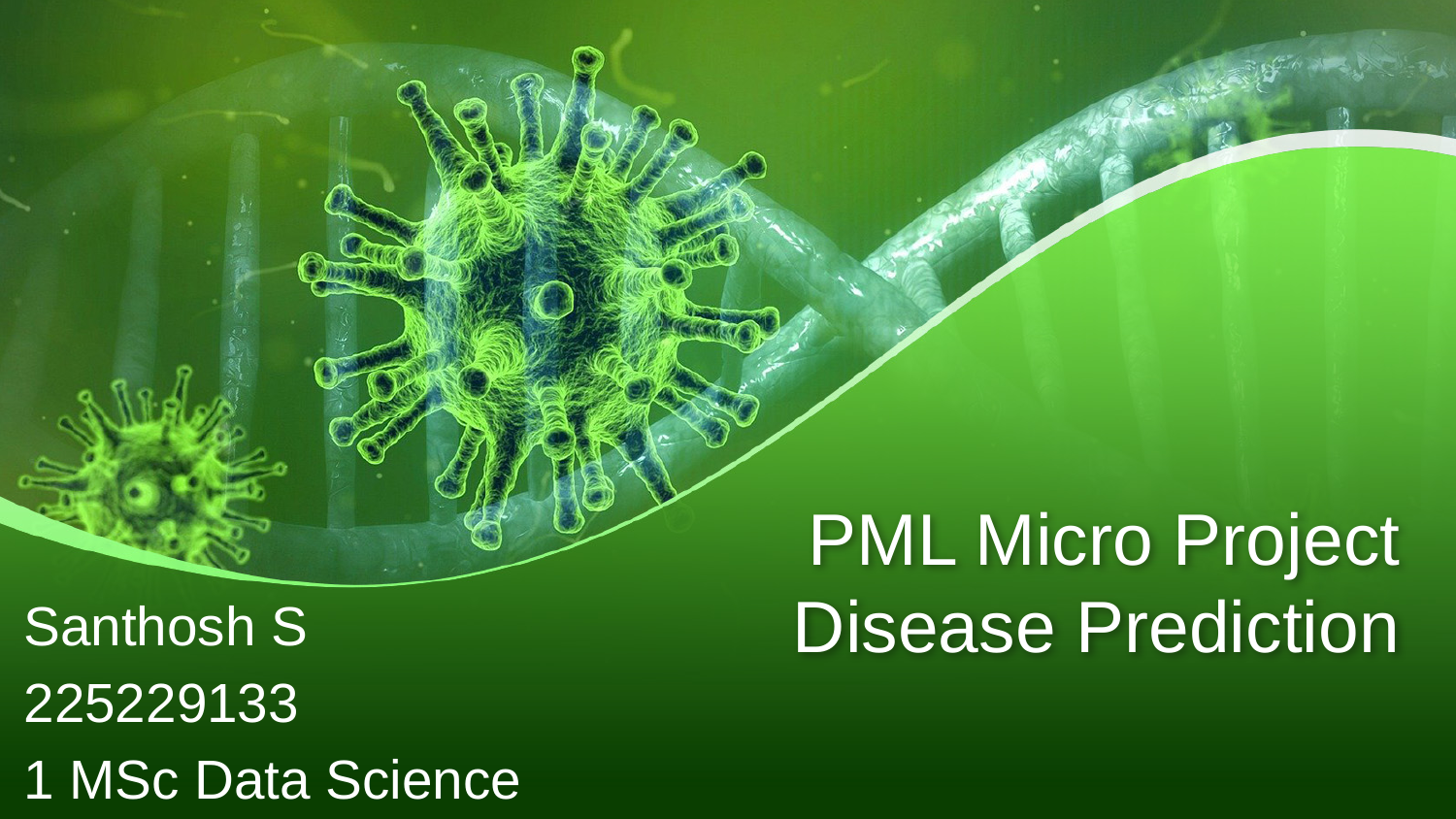

# PML Micro Project Disease Prediction

Santhosh S
225229133
1 MSc Data Science